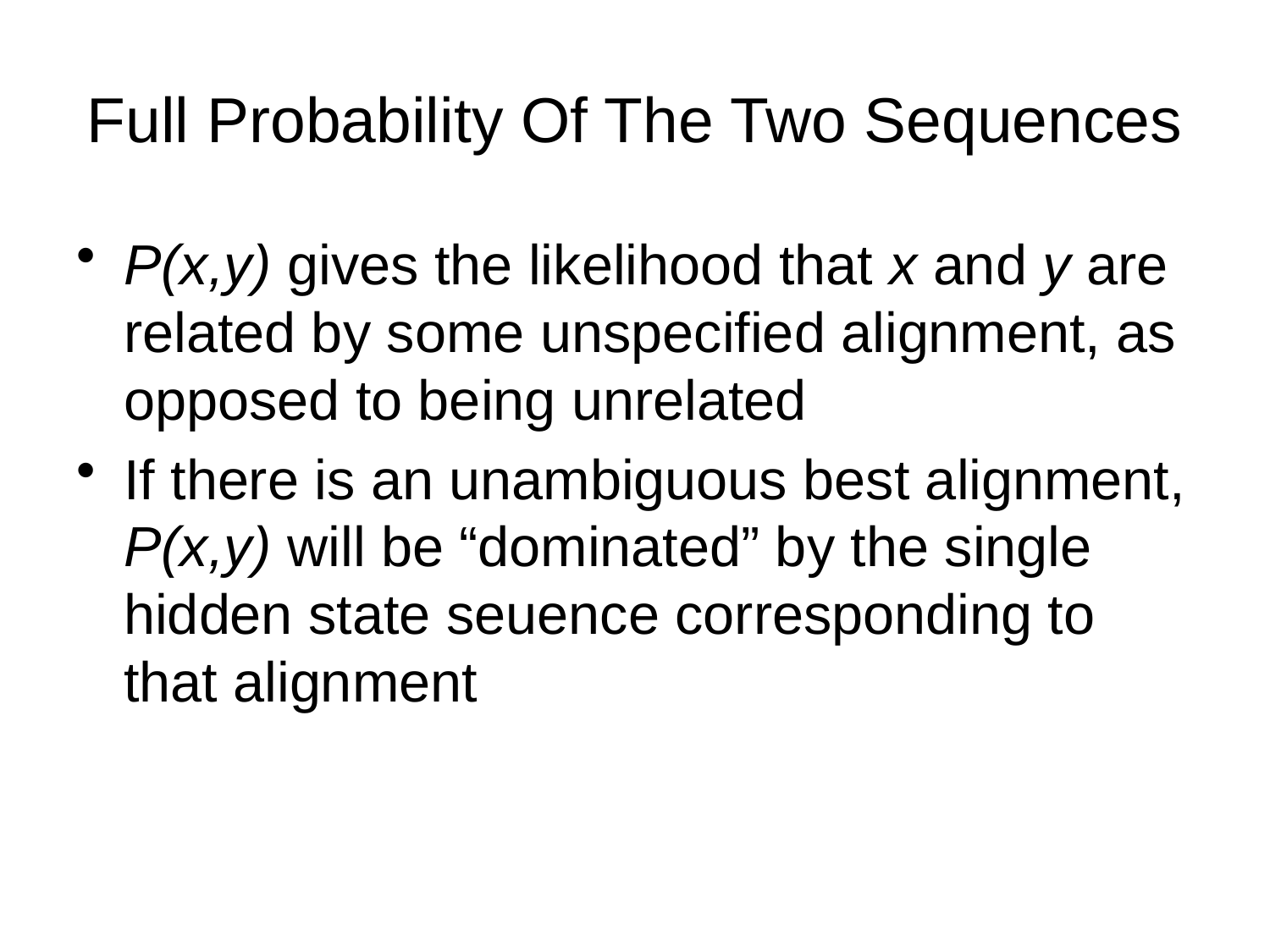

# Full Probability Of The Two Sequences
P(x,y) gives the likelihood that x and y are related by some unspecified alignment, as opposed to being unrelated
If there is an unambiguous best alignment, P(x,y) will be “dominated” by the single hidden state seuence corresponding to that alignment